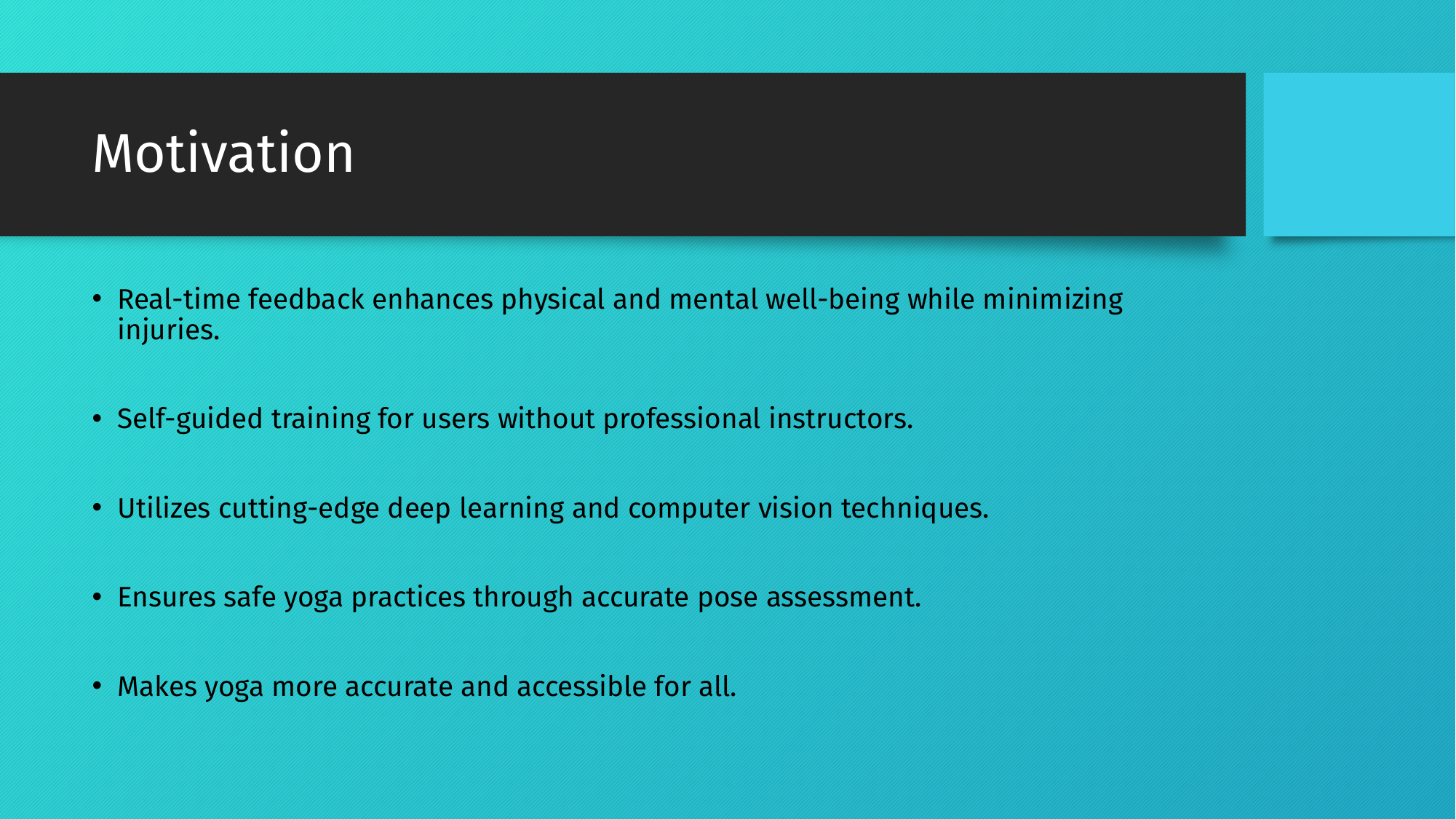

# Motivation
Real-time feedback enhances physical and mental well-being while minimizing injuries.

Self-guided training for users without professional instructors.

Utilizes cutting-edge deep learning and computer vision techniques.

Ensures safe yoga practices through accurate pose assessment.

Makes yoga more accurate and accessible for all.